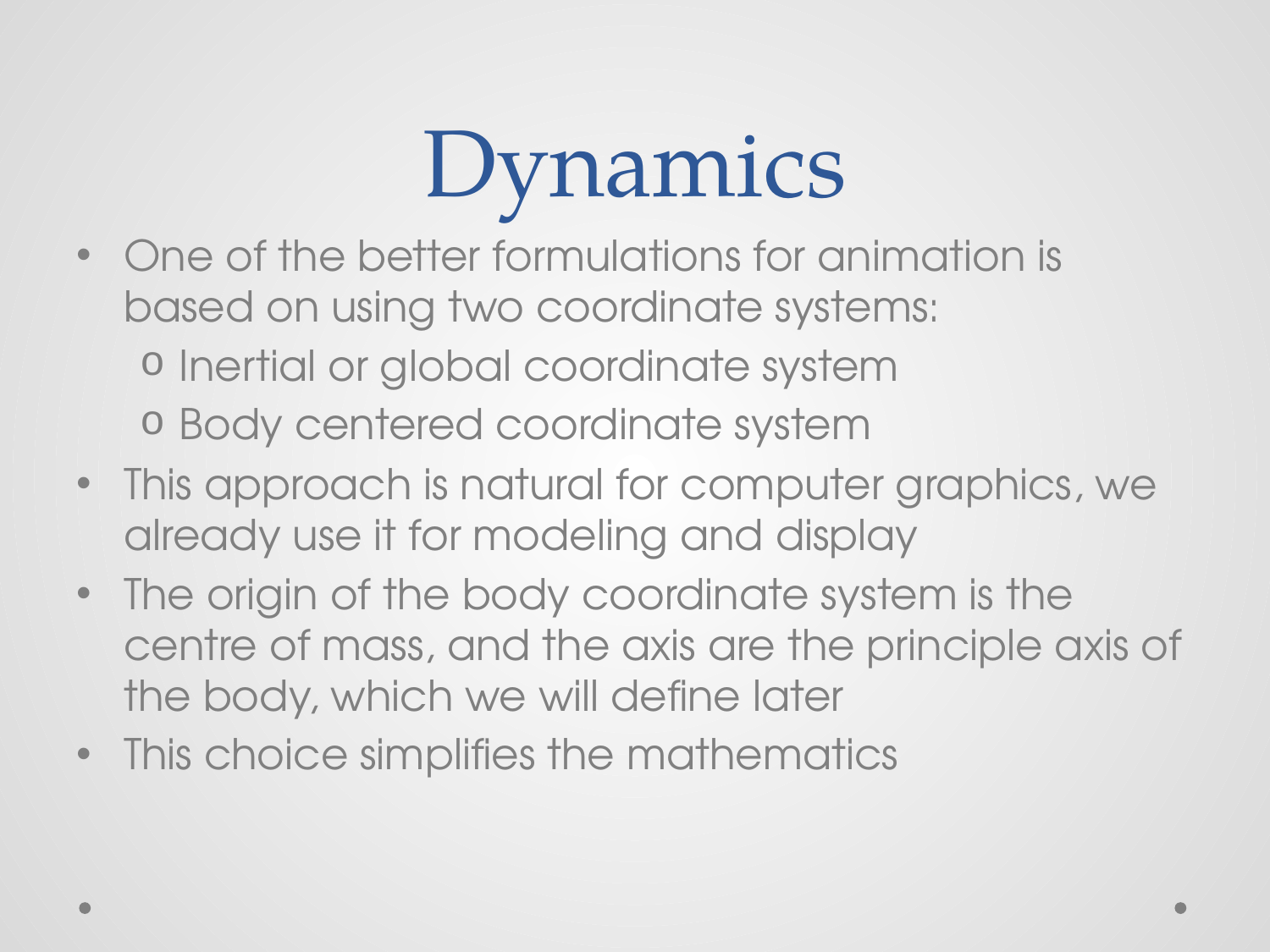

# Dynamics
One of the better formulations for animation is based on using two coordinate systems:
Inertial or global coordinate system
Body centered coordinate system
This approach is natural for computer graphics, we already use it for modeling and display
The origin of the body coordinate system is the centre of mass, and the axis are the principle axis of the body, which we will define later
This choice simplifies the mathematics